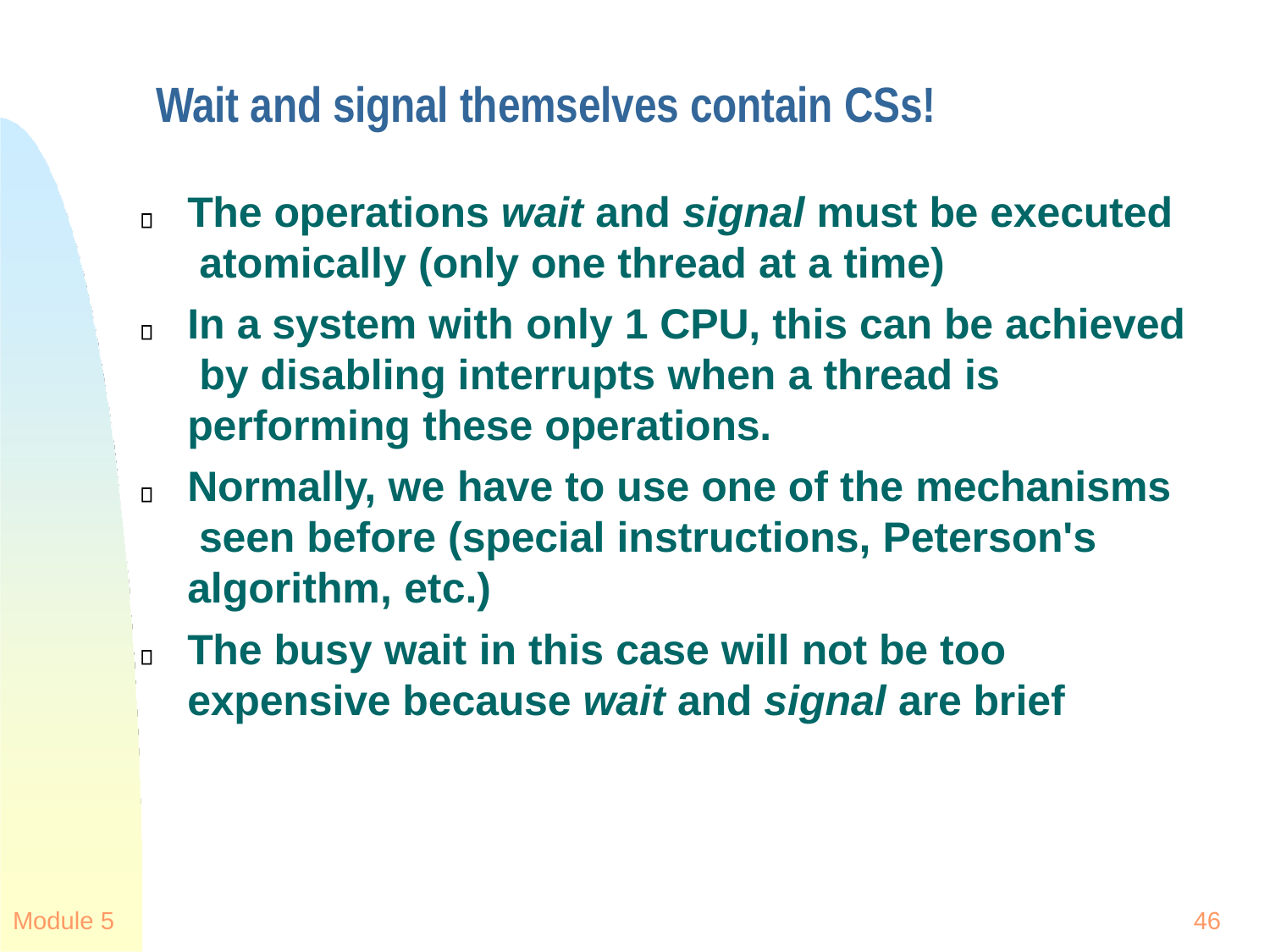

# Wait and signal themselves contain CSs!
The operations wait and signal must be executed  atomically (only one thread at a time)
In a system with only 1 CPU, this can be achieved  by disabling interrupts when a thread is  performing these operations.
Normally, we have to use one of the mechanisms  seen before (special instructions, Peterson's  algorithm, etc.)
The busy wait in this case will not be too
expensive because wait and signal are brief

Module 5
46